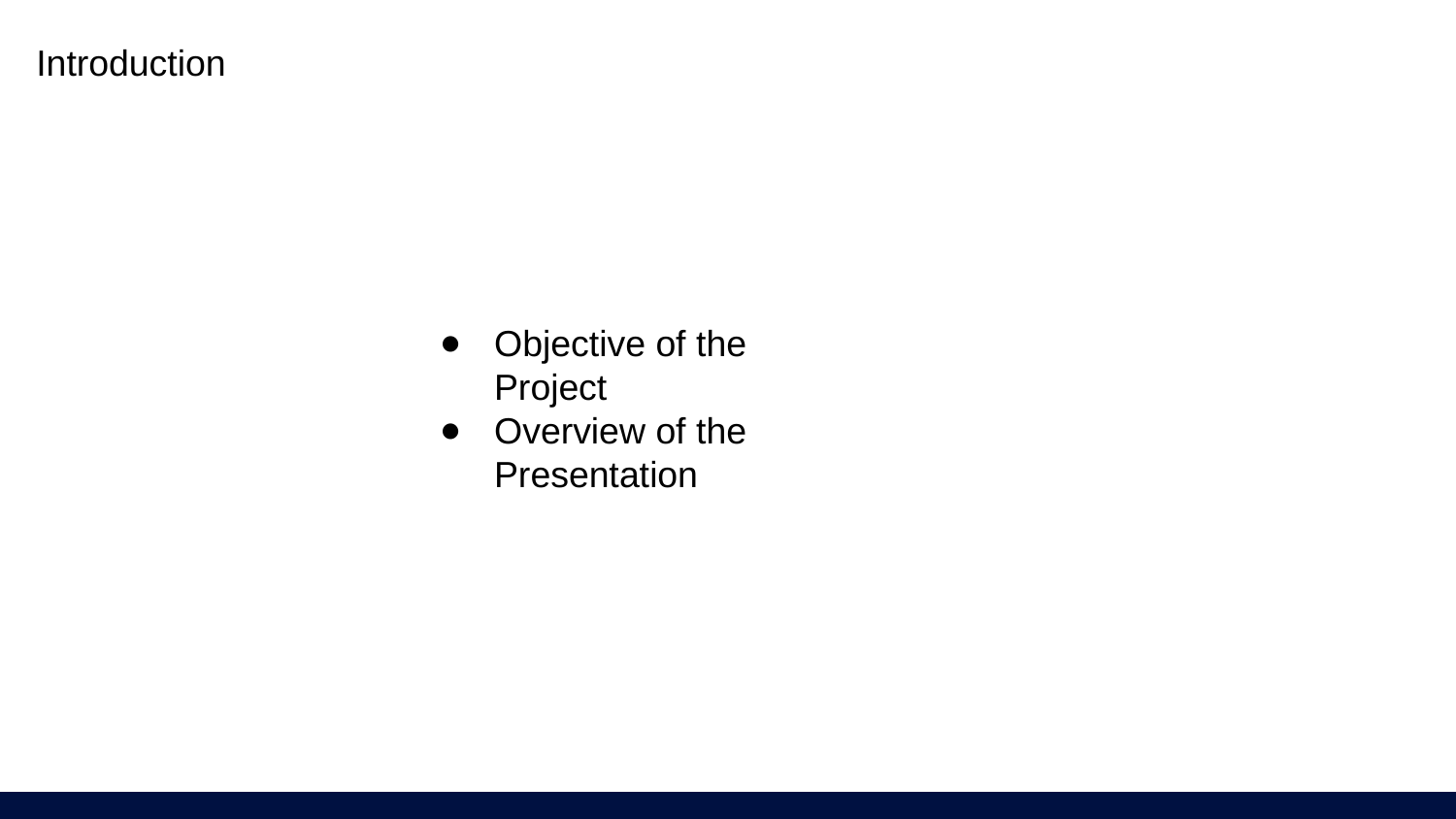

Introduction
Objective of the Project
Overview of the Presentation